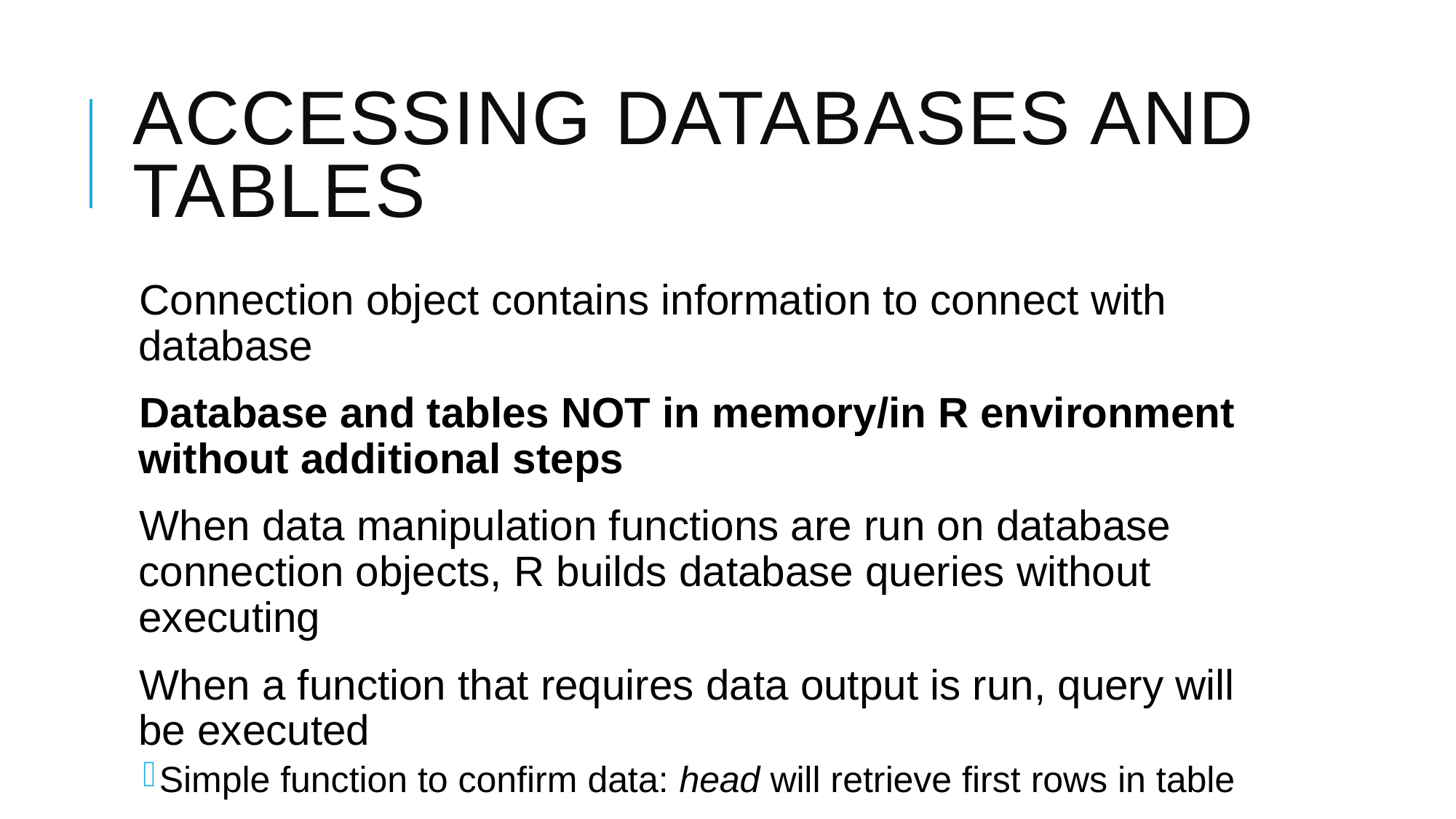

# Accessing Databases and Tables
Connection object contains information to connect with database
Database and tables NOT in memory/in R environment without additional steps
When data manipulation functions are run on database connection objects, R builds database queries without executing
When a function that requires data output is run, query will be executed
Simple function to confirm data: head will retrieve first rows in table